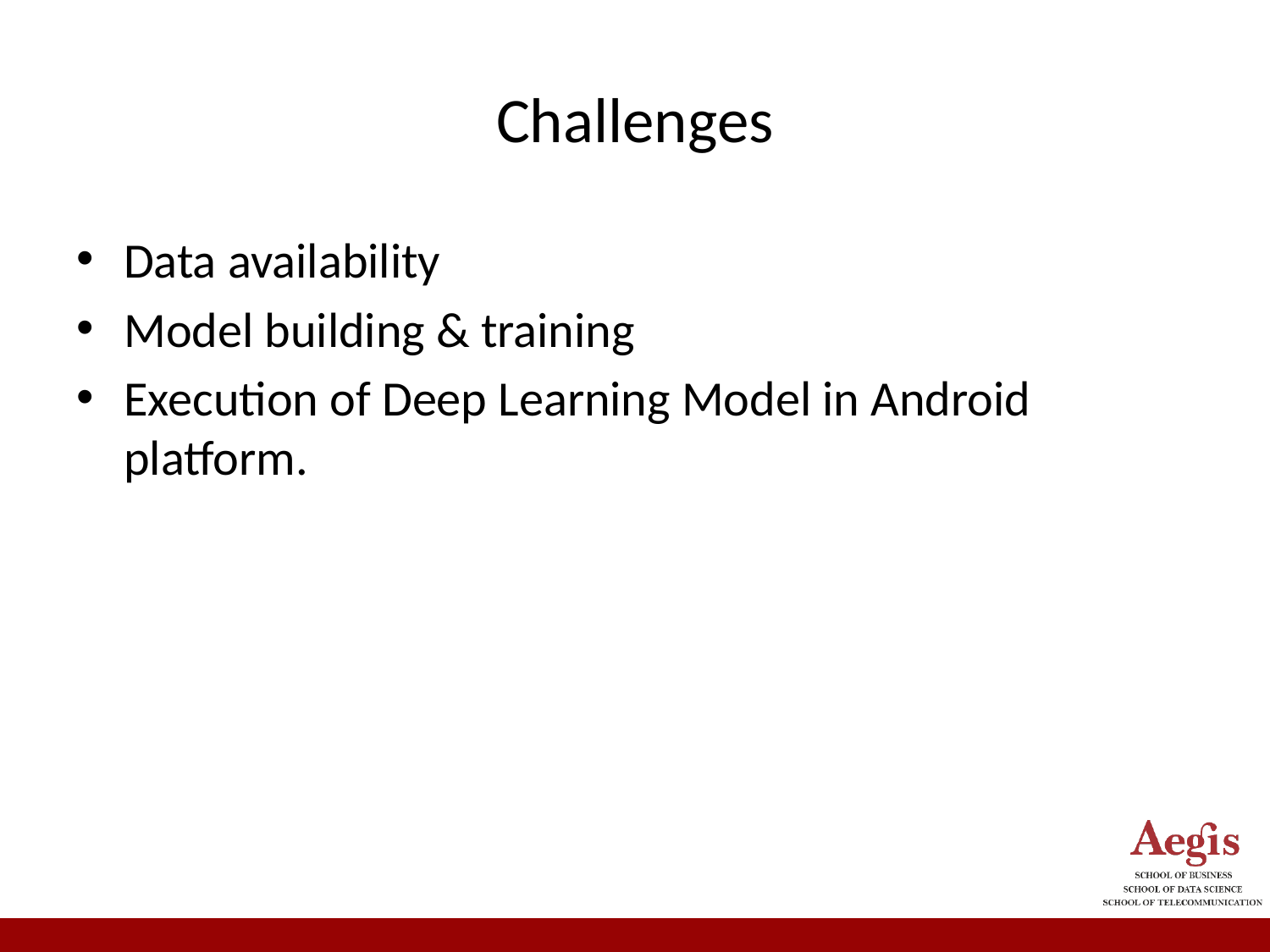

# Challenges
Data availability
Model building & training
Execution of Deep Learning Model in Android platform.